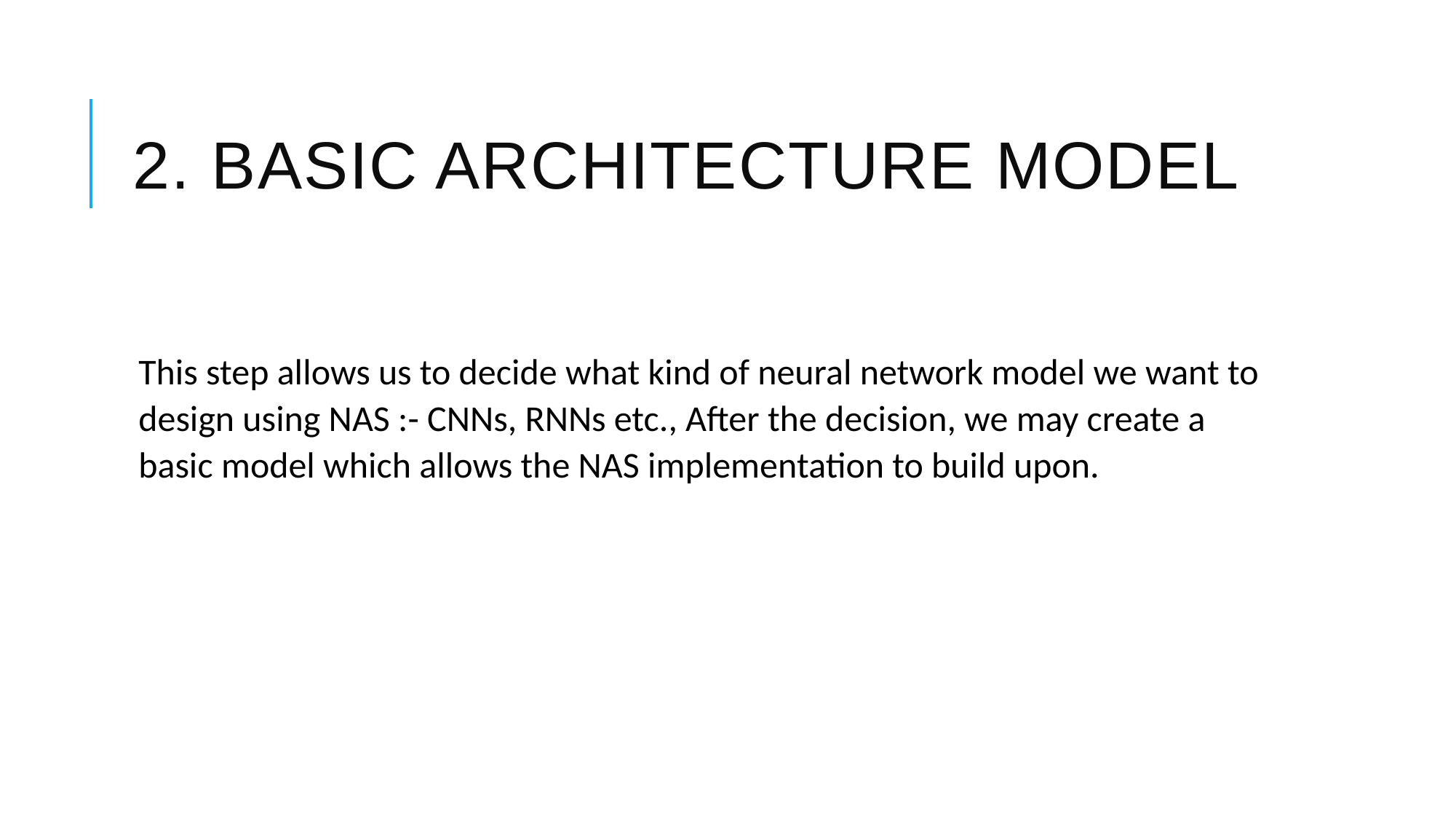

# 2. Basic architecture model

This step allows us to decide what kind of neural network model we want to design using NAS :- CNNs, RNNs etc., After the decision, we may create a basic model which allows the NAS implementation to build upon.